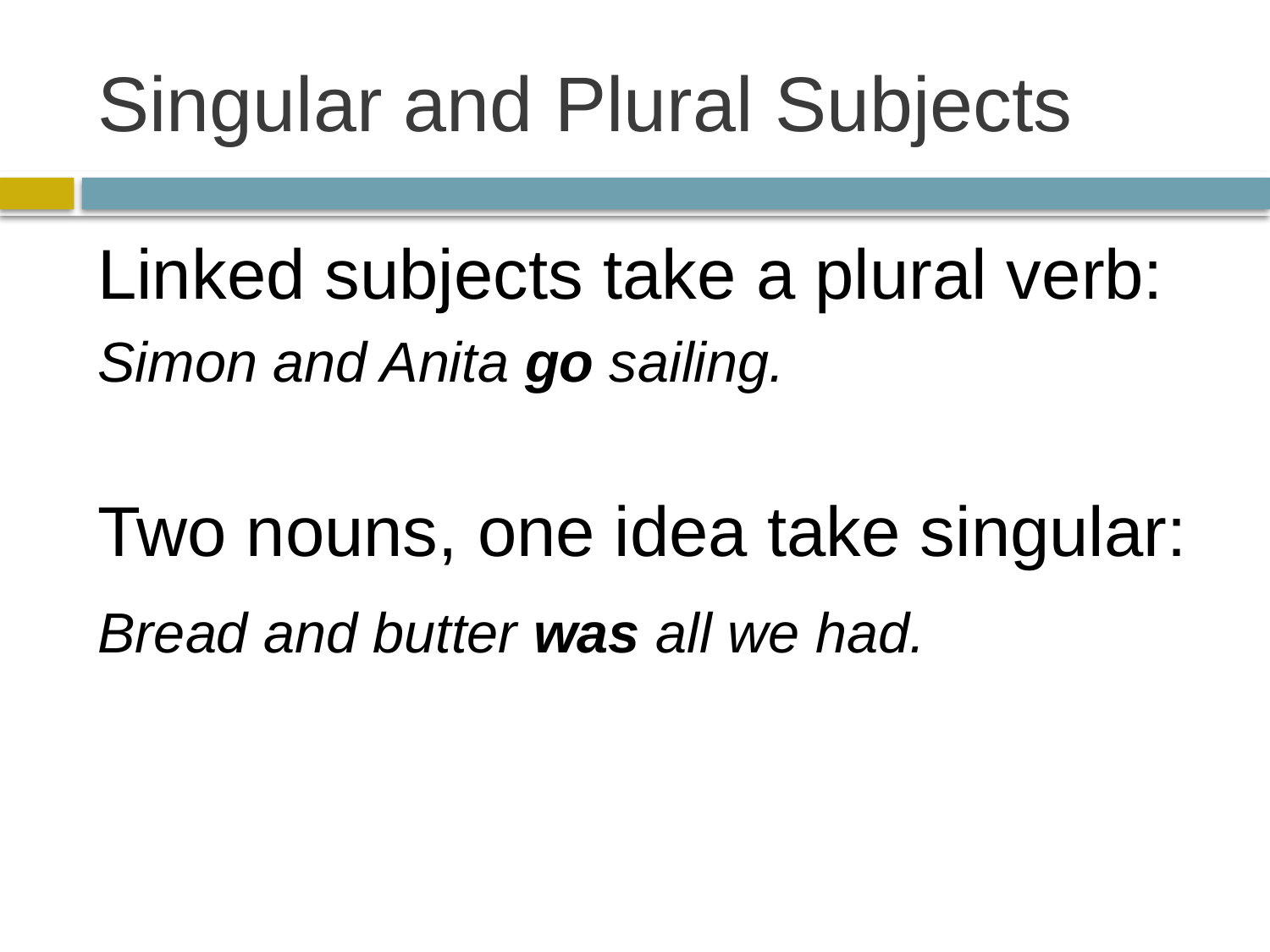

# Singular and Plural Subjects
Linked subjects take a plural verb:
Simon and Anita go sailing.

Two nouns, one idea take singular:
Bread and butter was all we had.